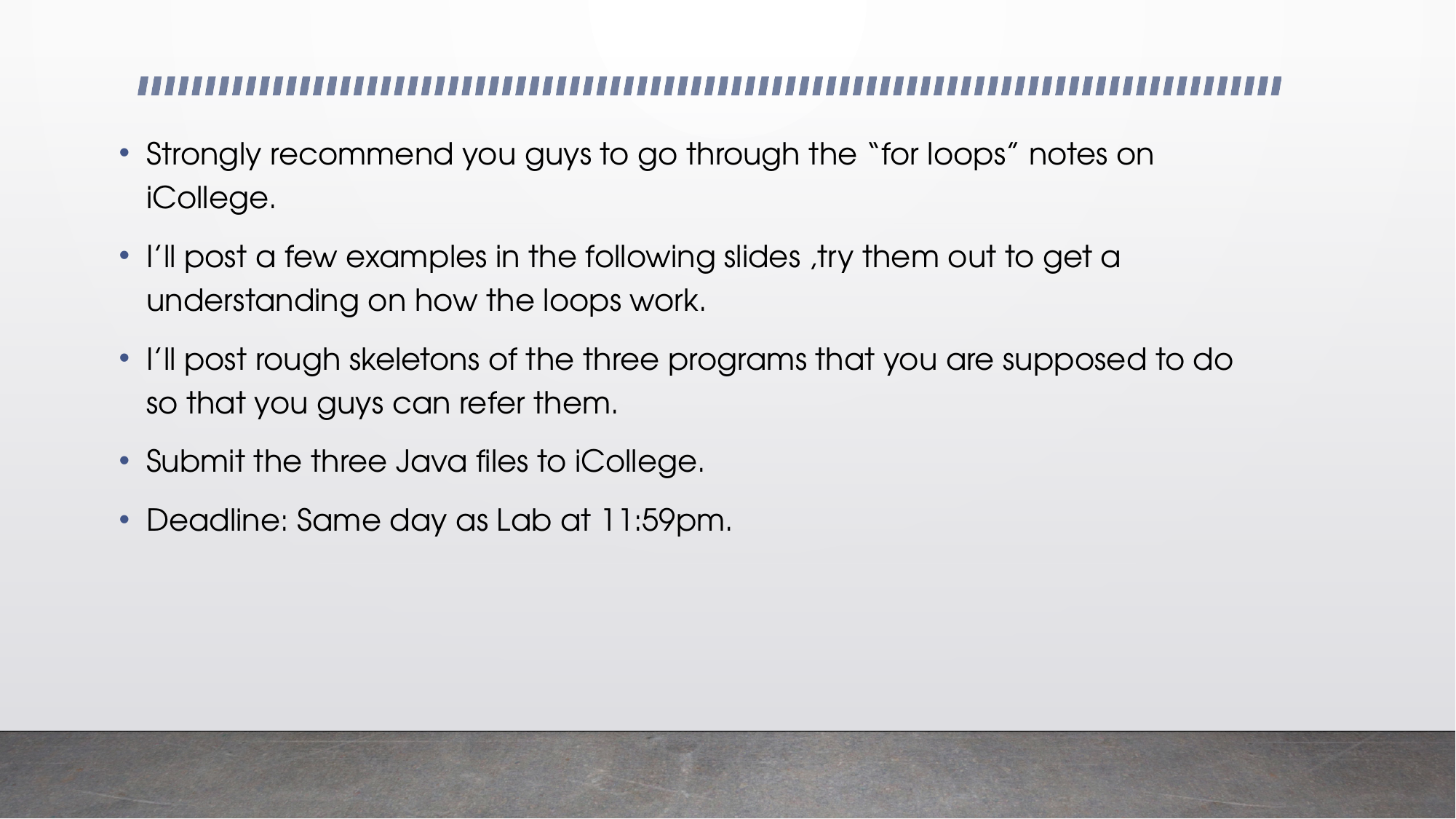

Strongly recommend you guys to go through the “for loops” notes on iCollege.
I’ll post a few examples in the following slides ,try them out to get a understanding on how the loops work.
I’ll post rough skeletons of the three programs that you are supposed to do so that you guys can refer them.
Submit the three Java files to iCollege.
Deadline: Same day as Lab at 11:59pm.